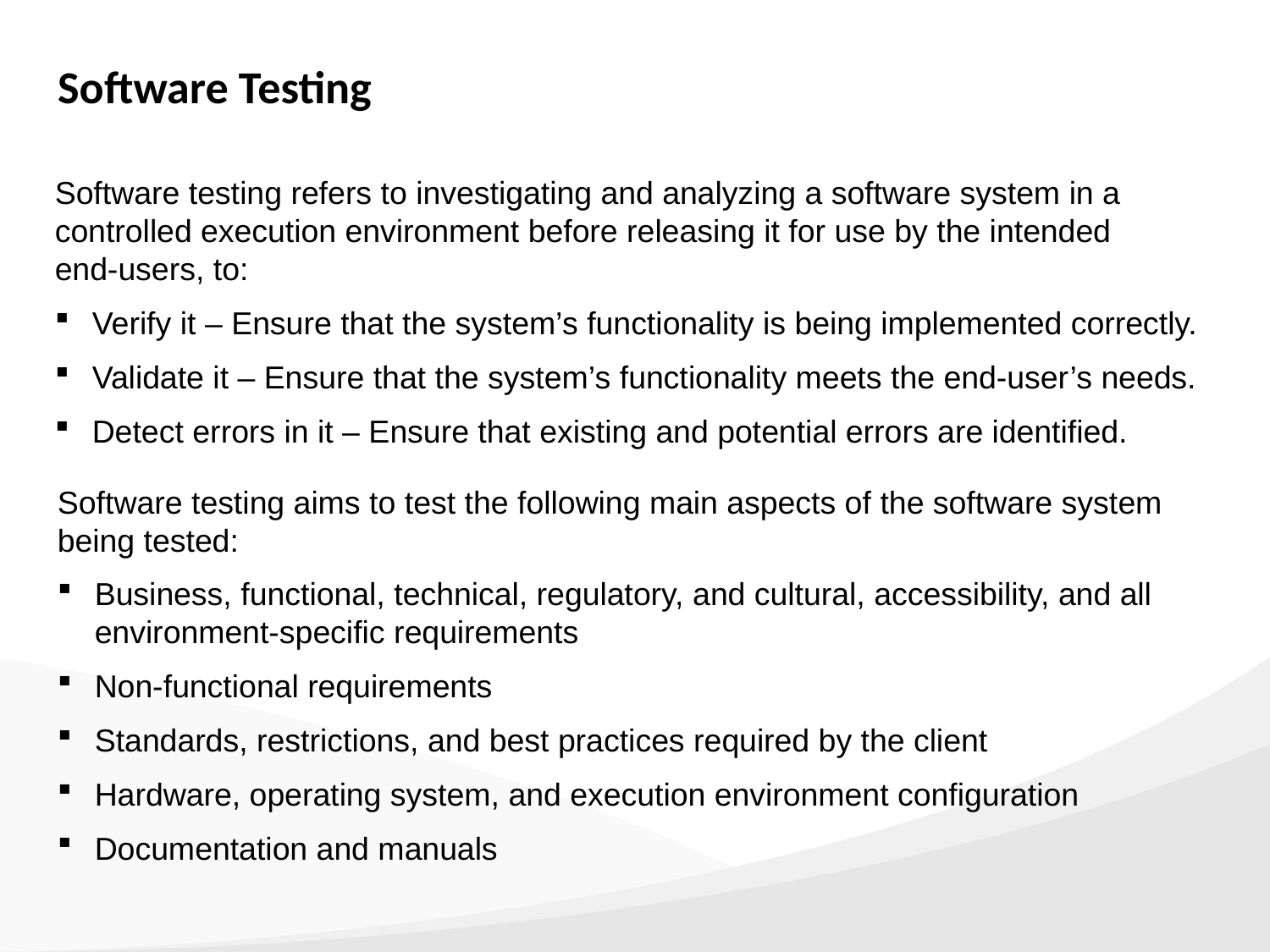

Software Testing
Software testing refers to investigating and analyzing a software system in a controlled execution environment before releasing it for use by the intended end-users, to:
Verify it – Ensure that the system’s functionality is being implemented correctly.
Validate it – Ensure that the system’s functionality meets the end-user’s needs.
Detect errors in it – Ensure that existing and potential errors are identified.
Software testing aims to test the following main aspects of the software system being tested:
Business, functional, technical, regulatory, and cultural, accessibility, and all environment-specific requirements
Non-functional requirements
Standards, restrictions, and best practices required by the client
Hardware, operating system, and execution environment configuration
Documentation and manuals